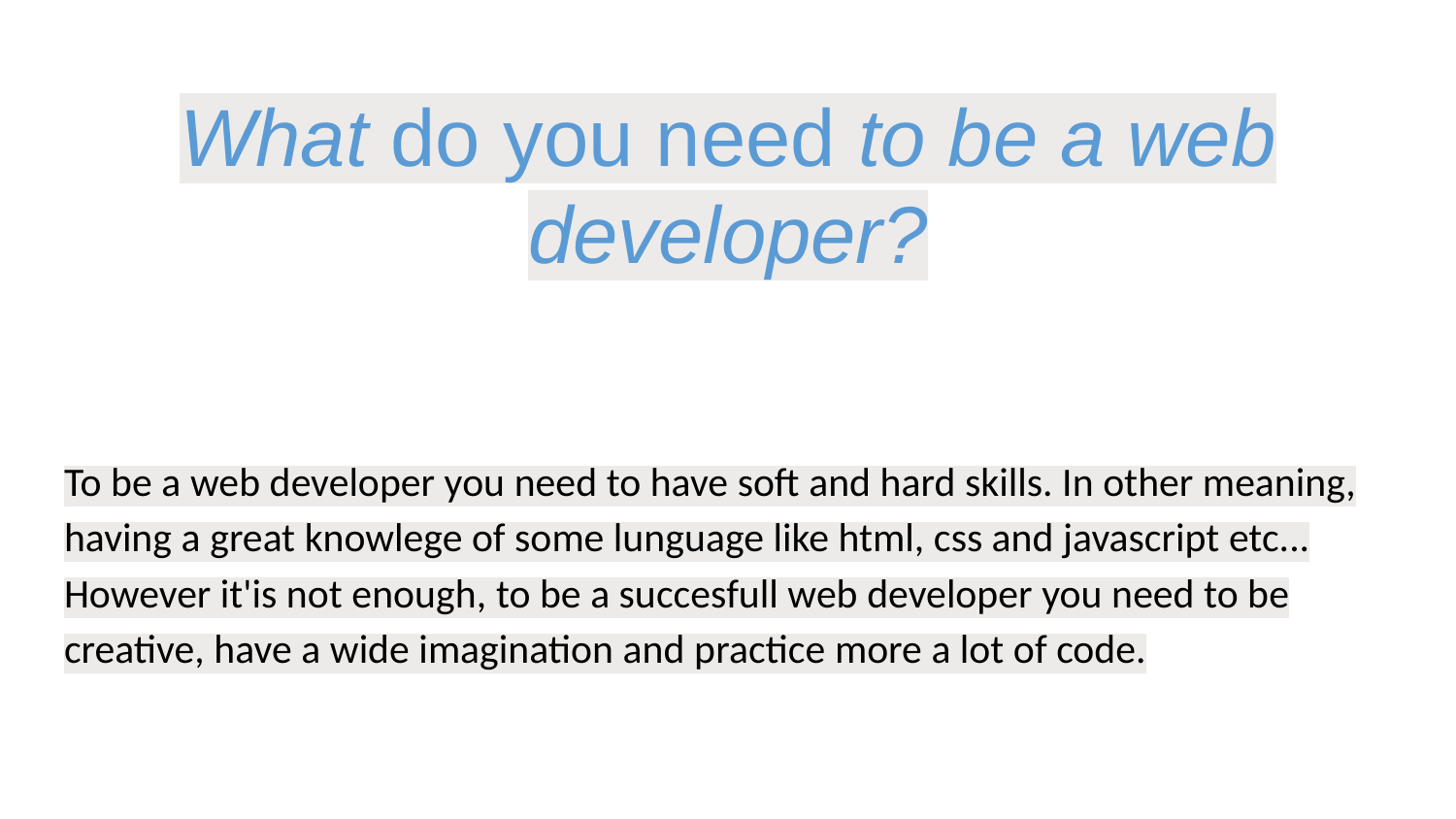

# What do you need to be a web developer?​

To be a web developer you need to have soft and hard skills. In other meaning, having a great knowlege of some lunguage like html, css and javascript etc... However it'is not enough, to be a succesfull web developer you need to be creative, have a wide imagination and practice more a lot of code.